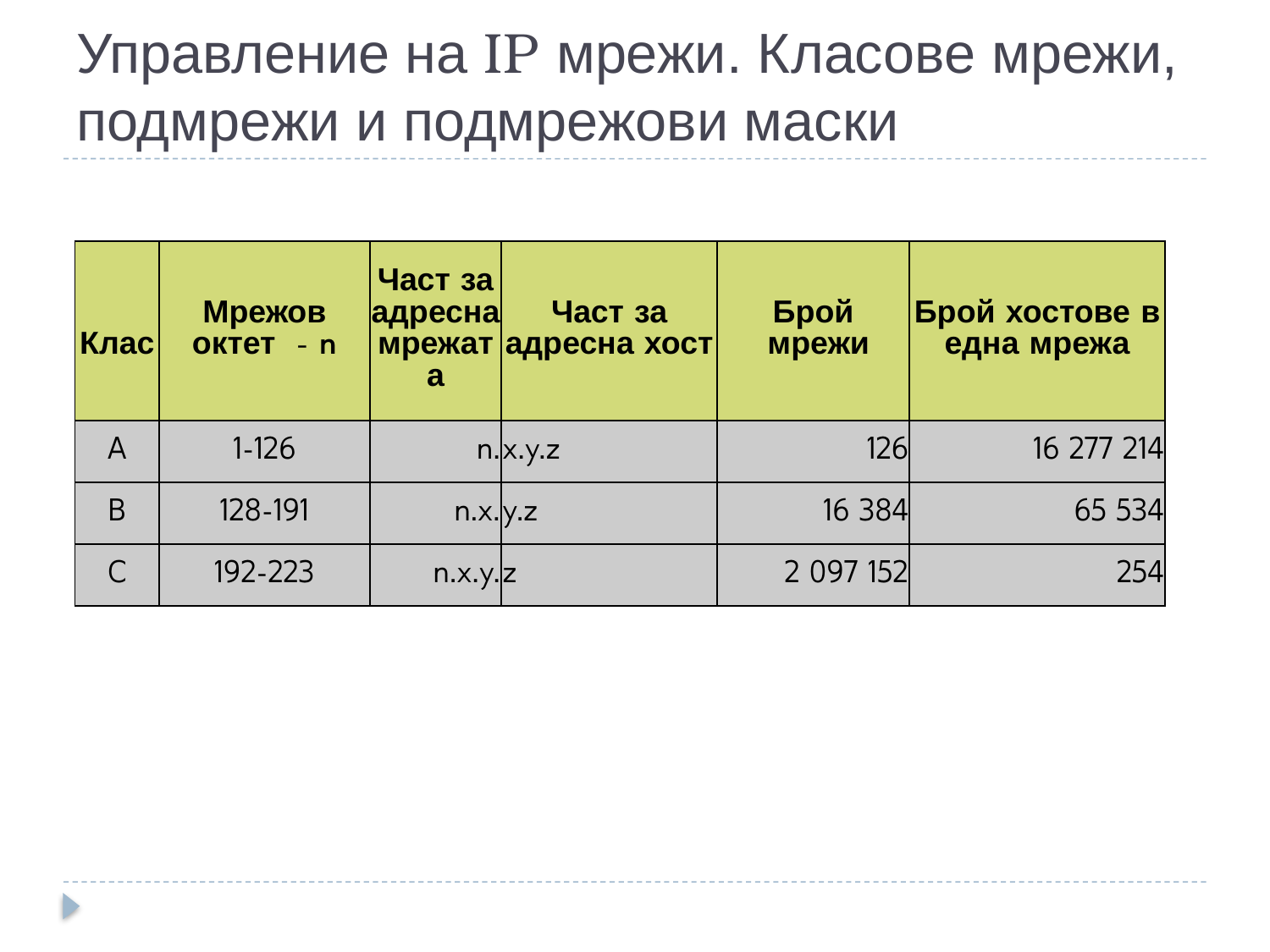

# Управление на IP мрежи. Класове мрежи, подмрежи и подмрежови маски
| Клас | Мрежов октет  - n | Част за адресна мрежата | Част за адресна хост | Брой  мрежи | Брой хостове в една мрежа |
| --- | --- | --- | --- | --- | --- |
| A | 1-126 | n. | x.y.z | 126 | 16 277 214 |
| B | 128-191 | n.x. | y.z | 16 384 | 65 534 |
| C | 192-223 | n.x.y. | z | 2 097 152 | 254 |